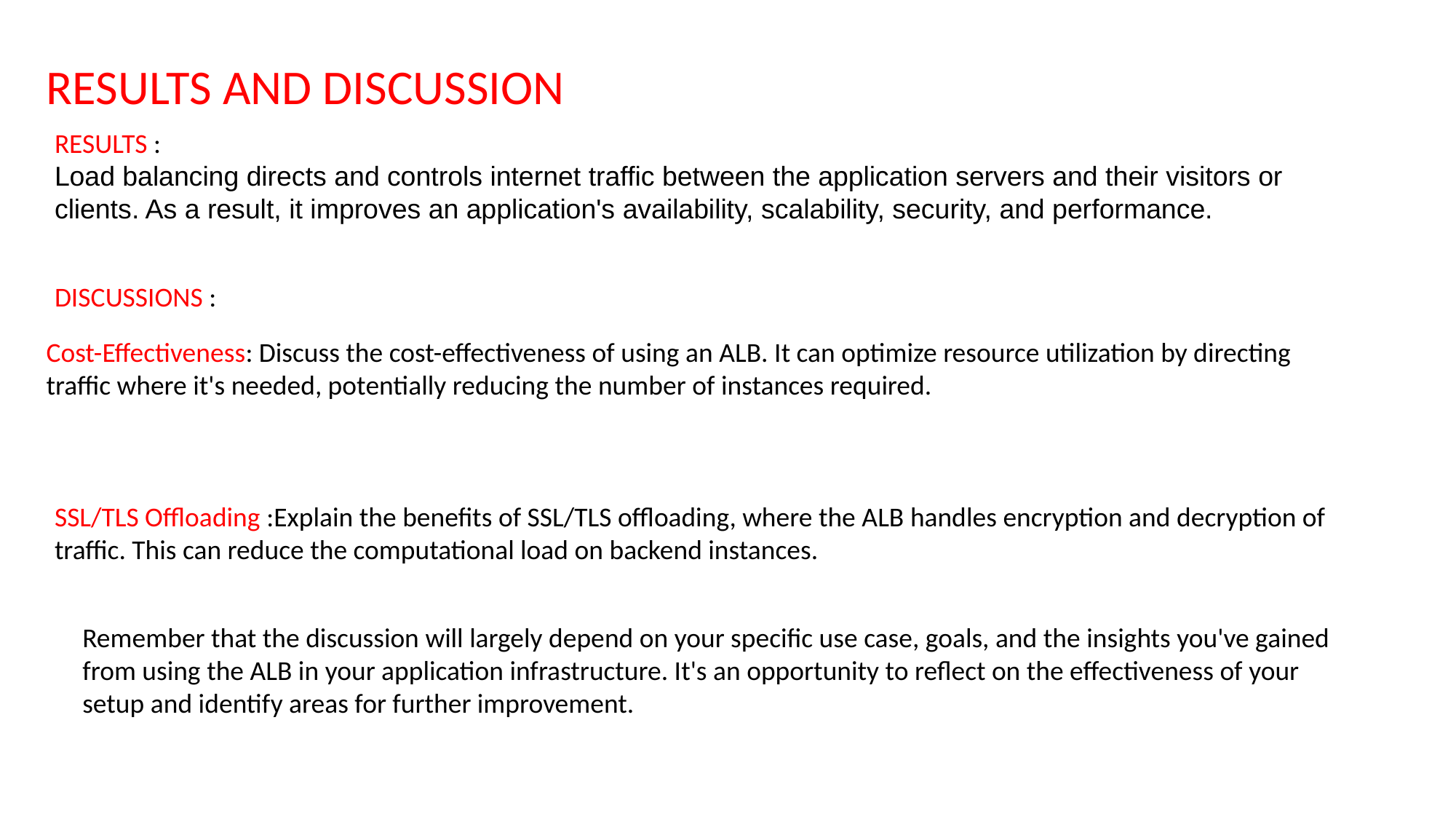

RESULTS AND DISCUSSION
RESULTS :
Load balancing directs and controls internet traffic between the application servers and their visitors or clients. As a result, it improves an application's availability, scalability, security, and performance.
DISCUSSIONS :
Cost-Effectiveness: Discuss the cost-effectiveness of using an ALB. It can optimize resource utilization by directing traffic where it's needed, potentially reducing the number of instances required.
SSL/TLS Offloading :Explain the benefits of SSL/TLS offloading, where the ALB handles encryption and decryption of traffic. This can reduce the computational load on backend instances.
Remember that the discussion will largely depend on your specific use case, goals, and the insights you've gained from using the ALB in your application infrastructure. It's an opportunity to reflect on the effectiveness of your setup and identify areas for further improvement.